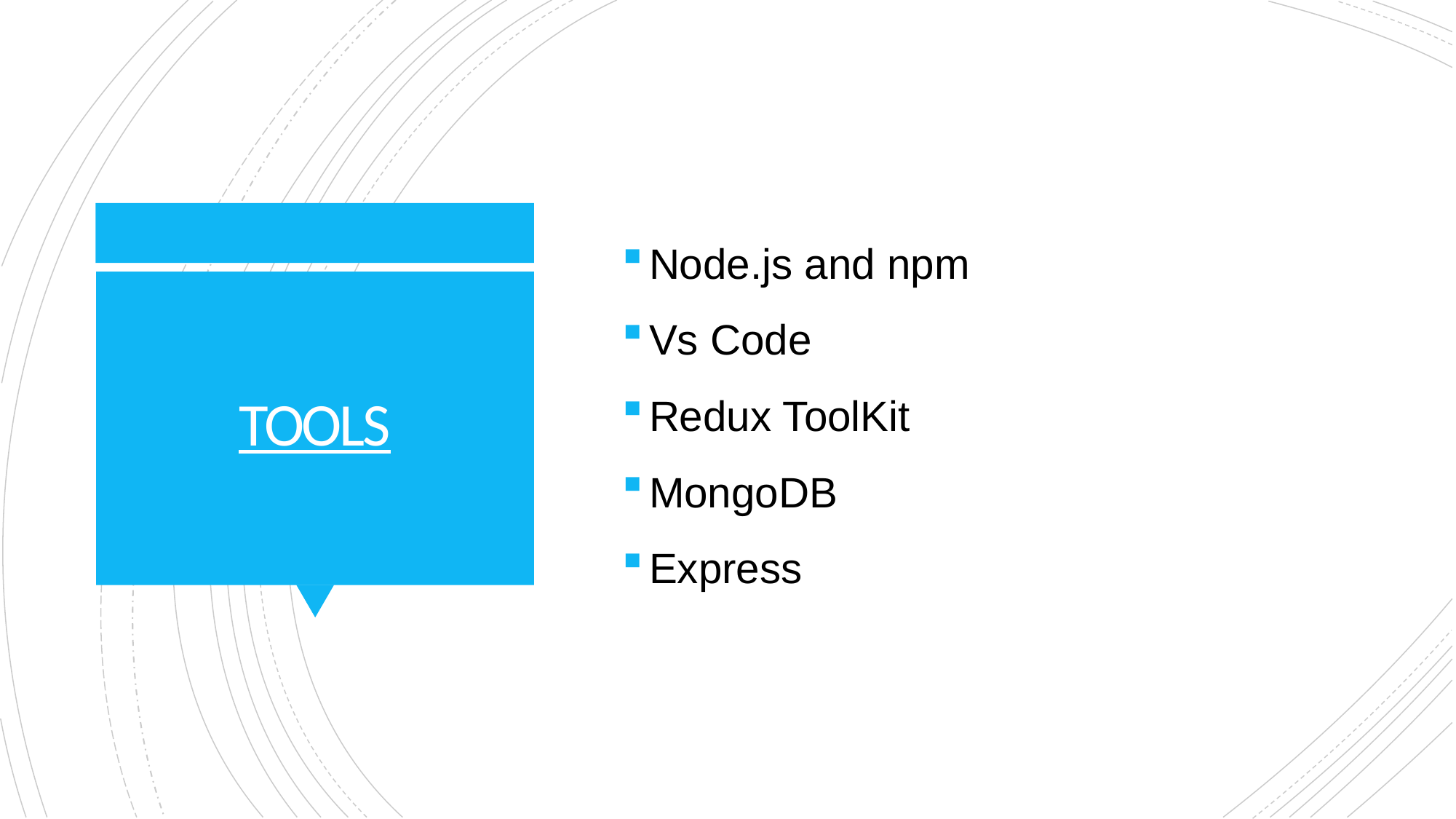

Node.js and npm
Vs Code
Redux ToolKit
MongoDB
Express
# TOOLS